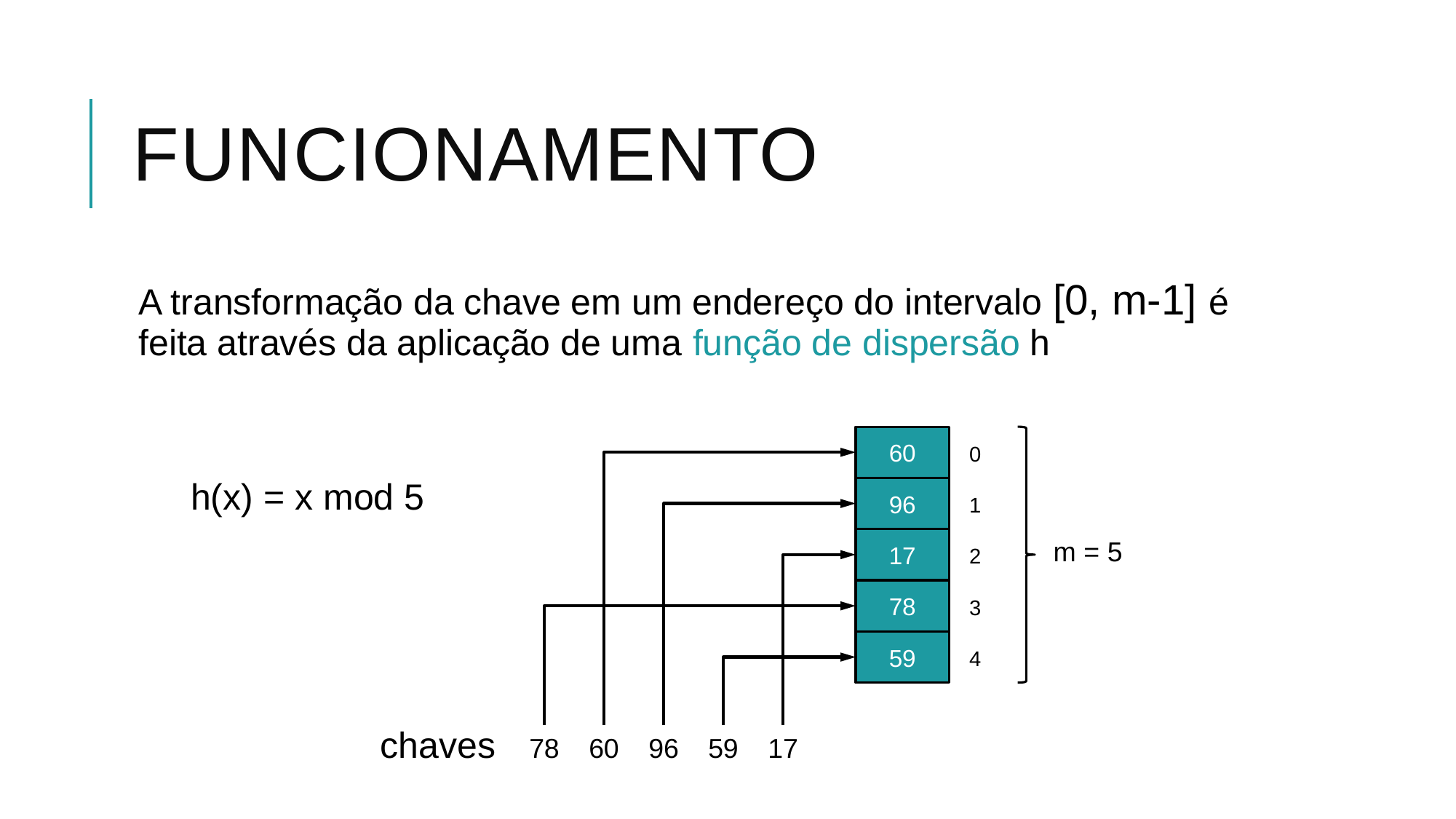

# Funcionamento
A transformação da chave em um endereço do intervalo [0, m-1] é feita através da aplicação de uma função de dispersão h
60

0
96
1
17
m = 5
2
78
3
59
4
chaves
78
60
96
59
17
h(x) = x mod 5